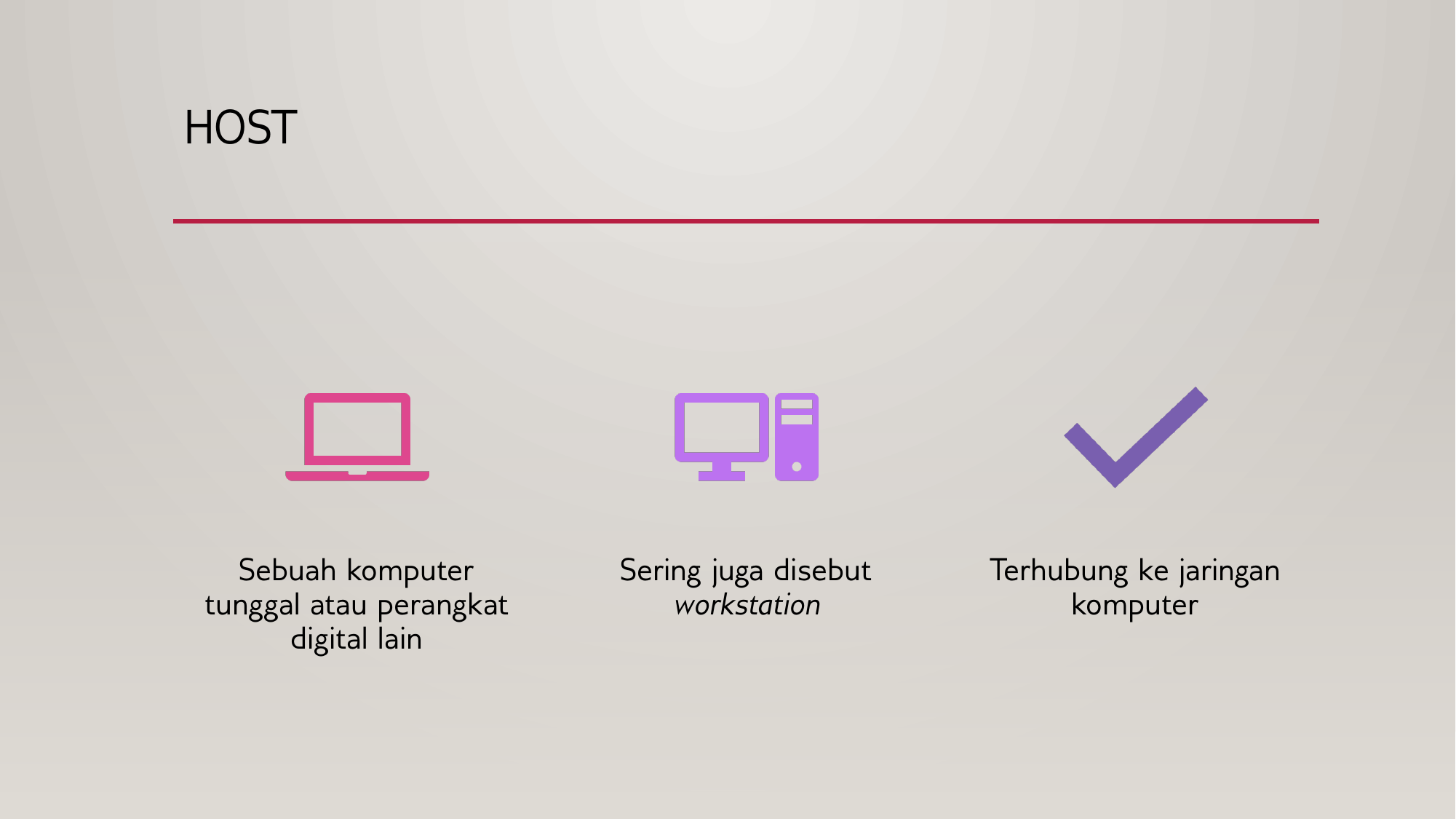

# Host

Sebuah komputer tunggal atau perangkat digital lain
Sering juga disebut workstation
Terhubung ke jaringan komputer